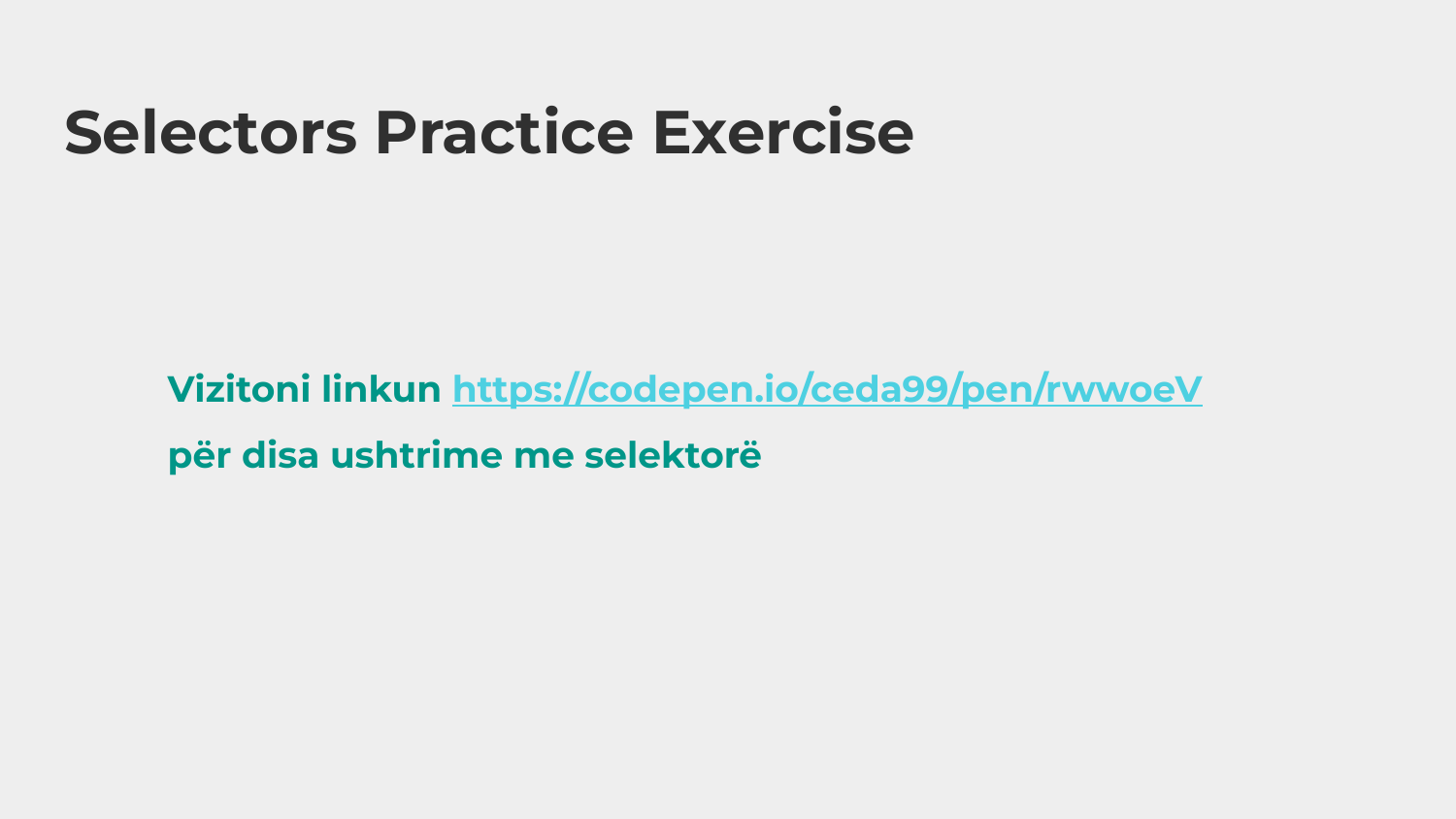

# Selectors Practice Exercise
Vizitoni linkun https://codepen.io/ceda99/pen/rwwoeV
për disa ushtrime me selektorë